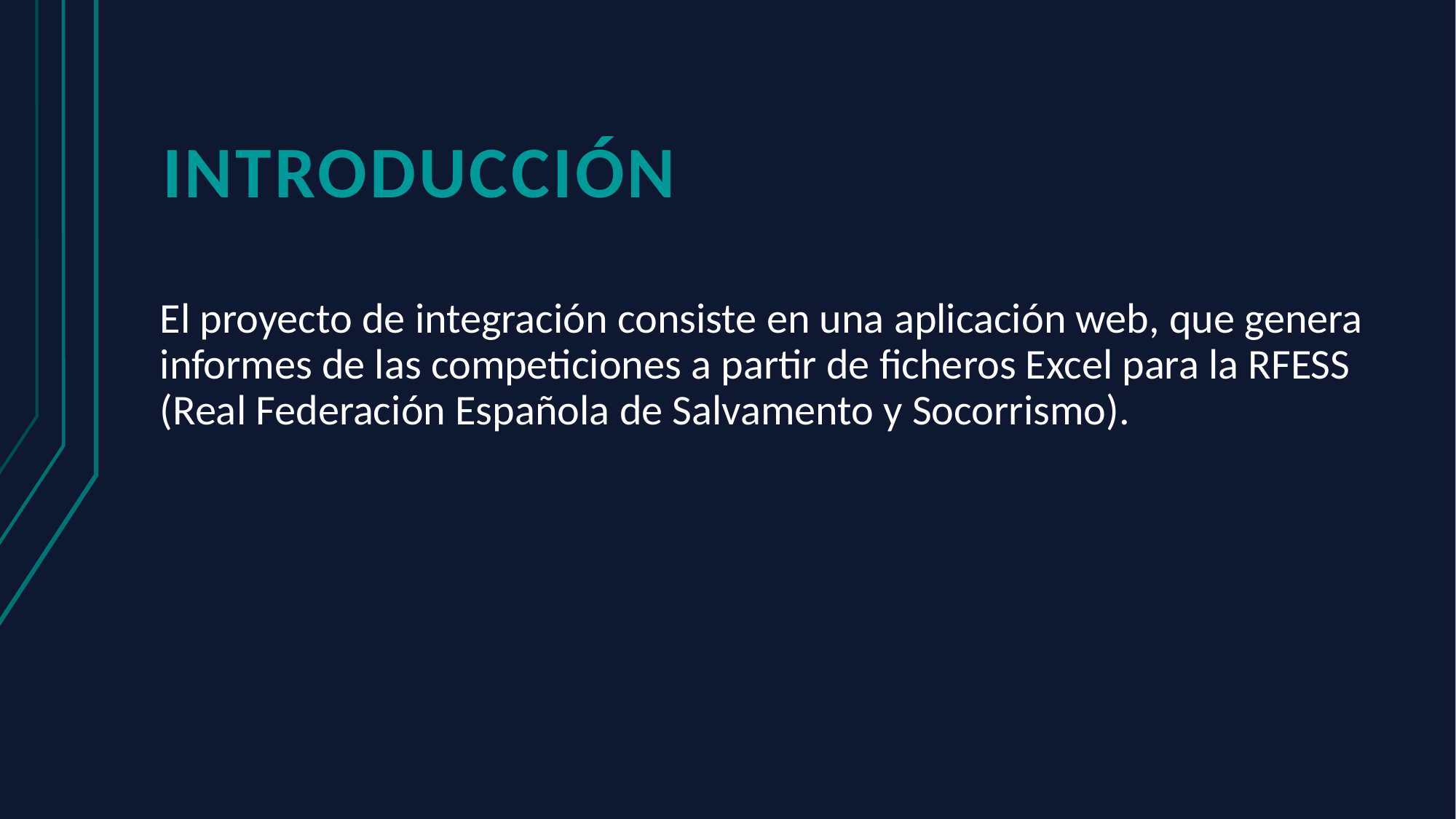

# Introducción
El proyecto de integración consiste en una aplicación web, que genera informes de las competiciones a partir de ficheros Excel para la RFESS (Real Federación Española de Salvamento y Socorrismo).